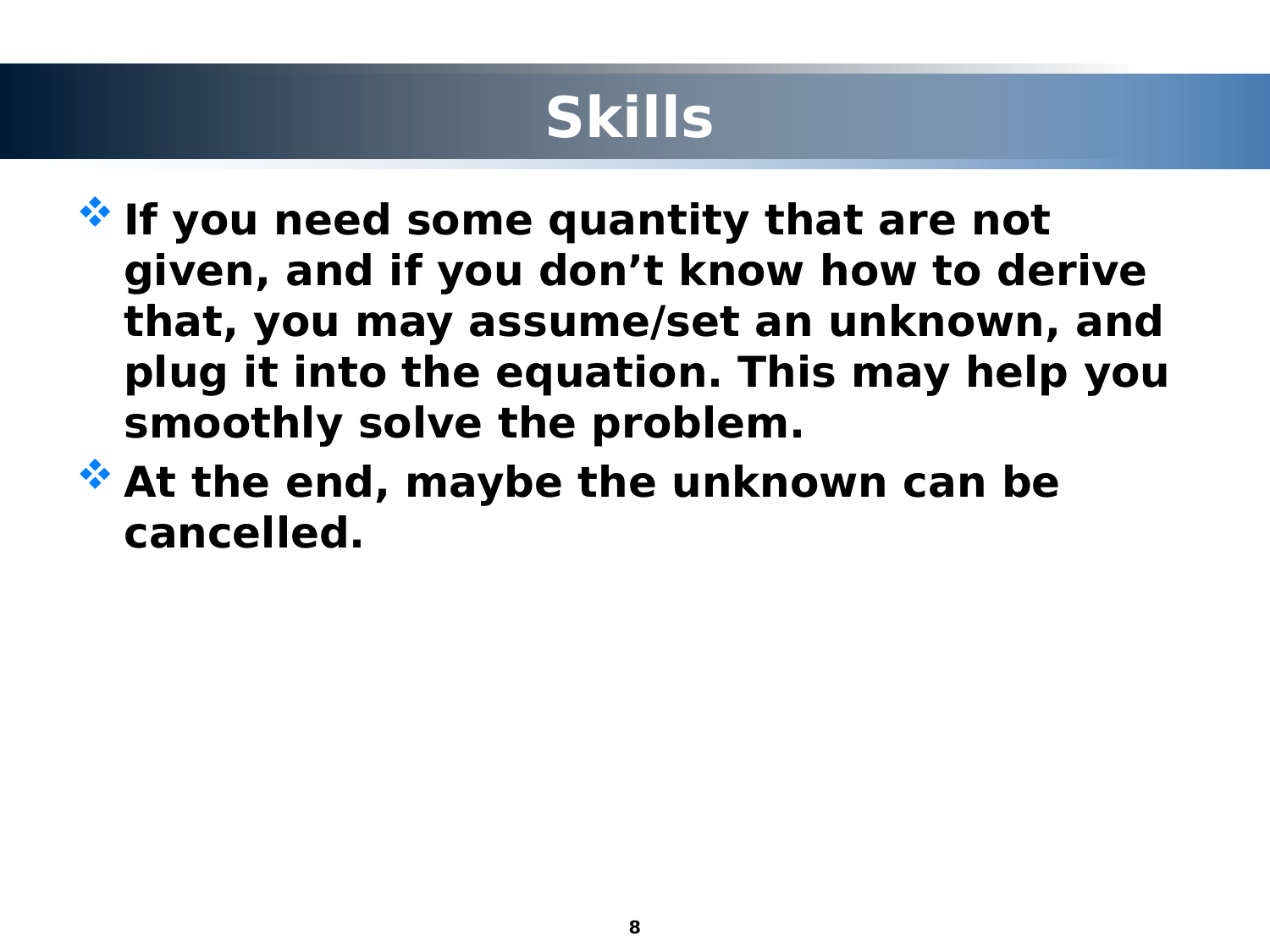

# Skills
If you need some quantity that are not given, and if you don’t know how to derive that, you may assume/set an unknown, and plug it into the equation. This may help you smoothly solve the problem.
At the end, maybe the unknown can be cancelled.
8